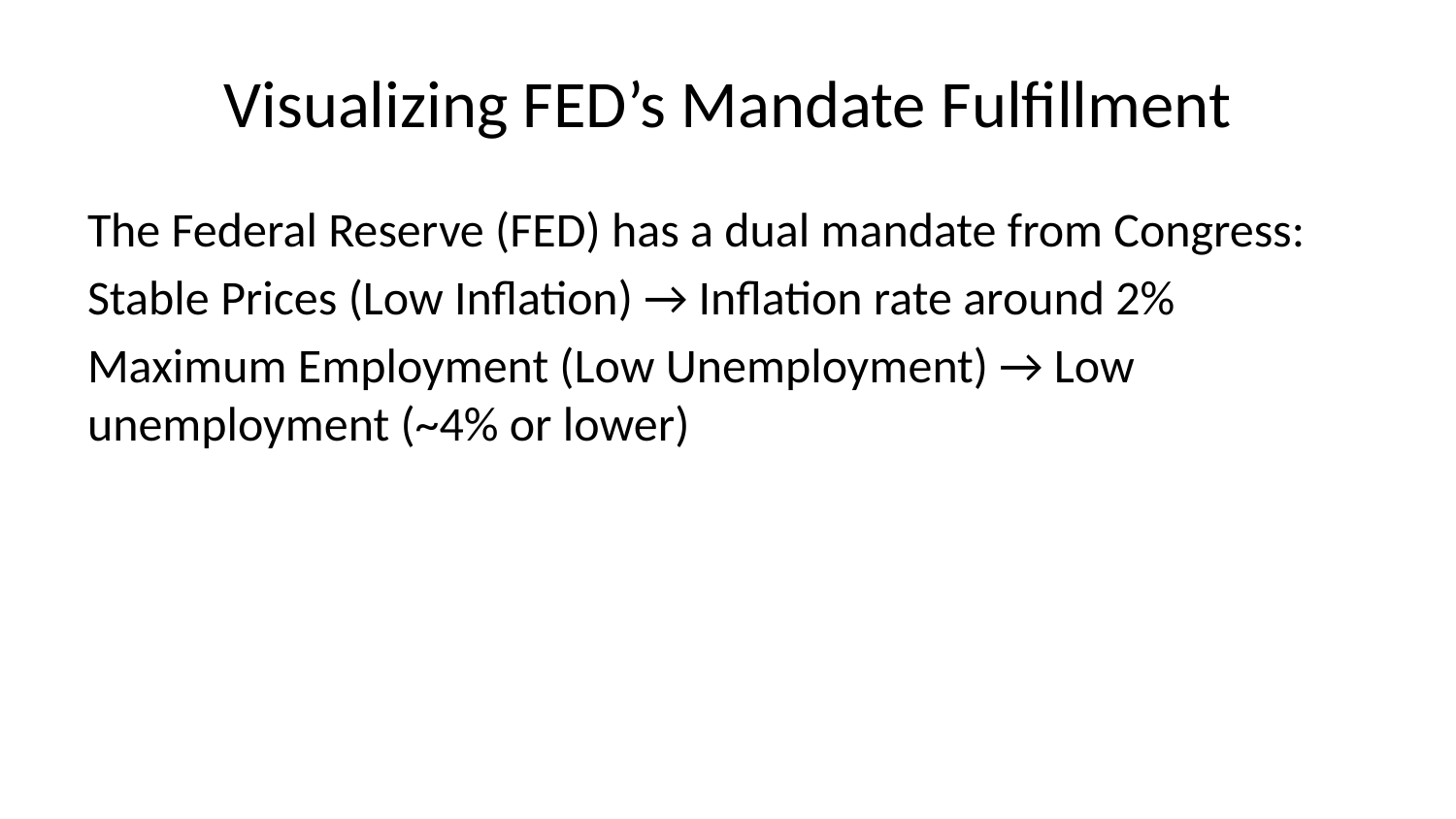

# Visualizing FED’s Mandate Fulfillment
The Federal Reserve (FED) has a dual mandate from Congress:
Stable Prices (Low Inflation) → Inflation rate around 2%
Maximum Employment (Low Unemployment) → Low unemployment (~4% or lower)